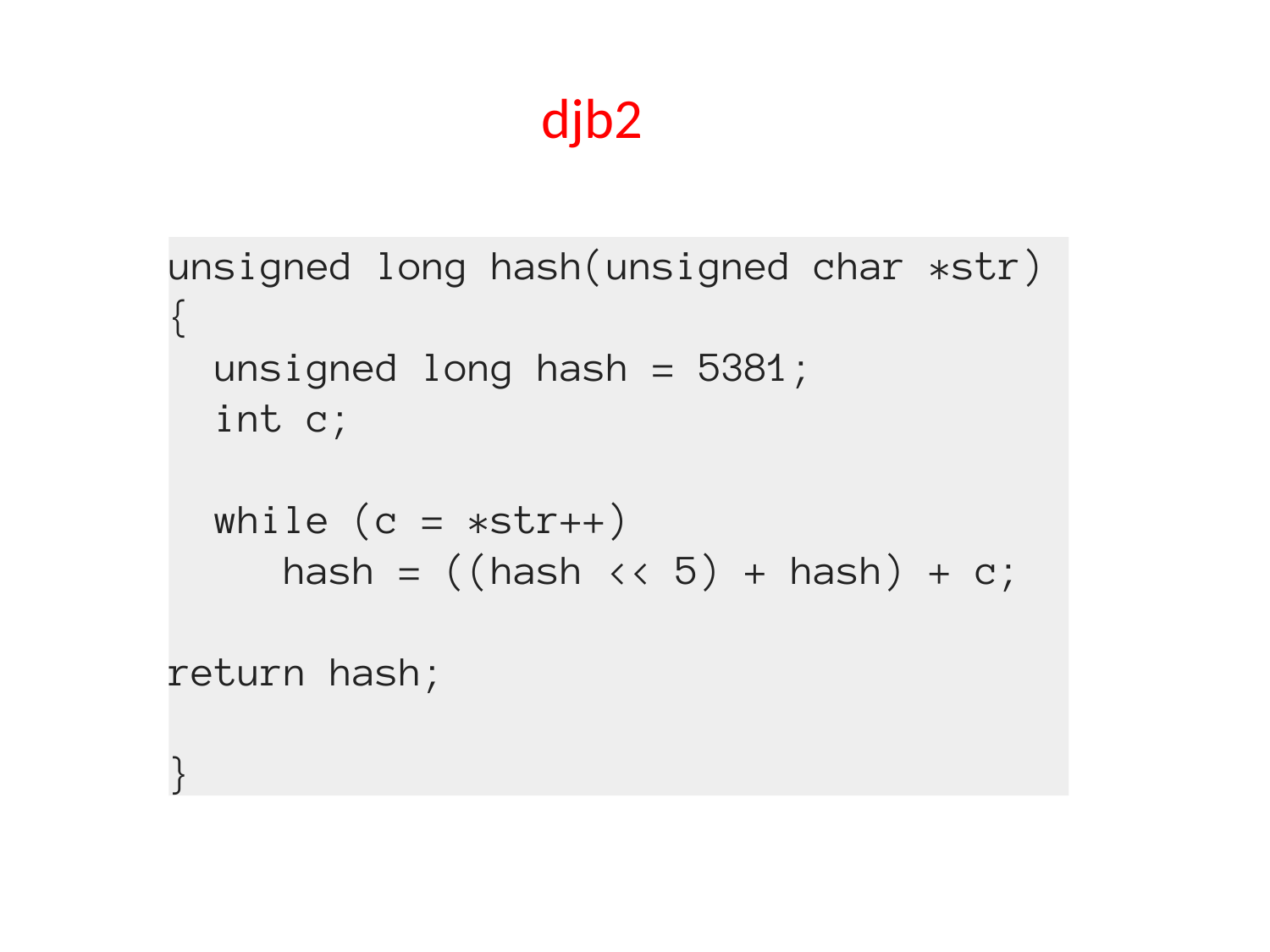

djb2
unsigned long hash(unsigned char *str)
{
  unsigned long hash = 5381;
  int c;

  while (c = *str++)
     hash = ((hash << 5) + hash) + c;

return hash;

}